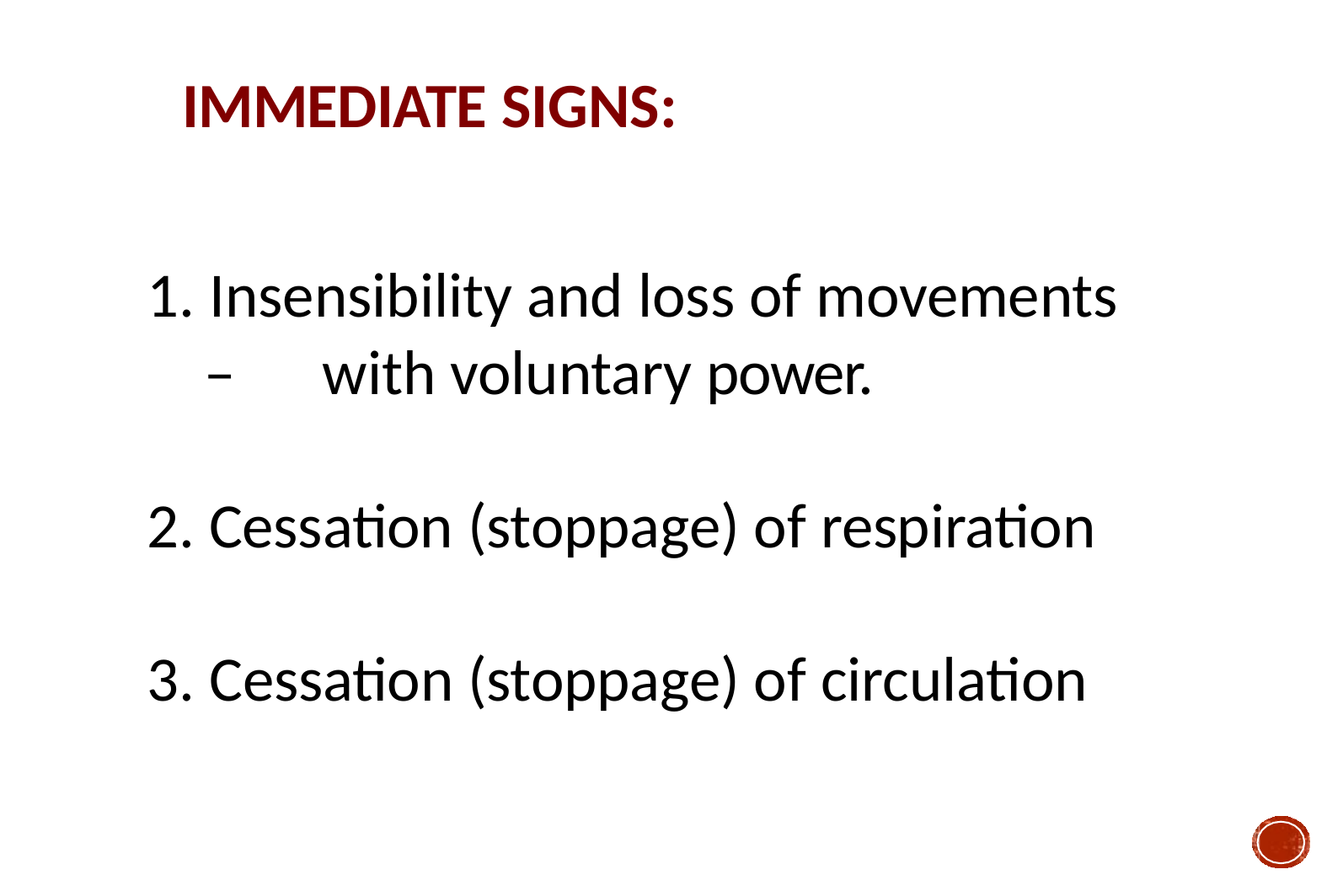

# IMMEDIATE SIGNS:
Insensibility and loss of movements
–	with voluntary power.

Cessation (stoppage) of respiration

Cessation (stoppage) of circulation